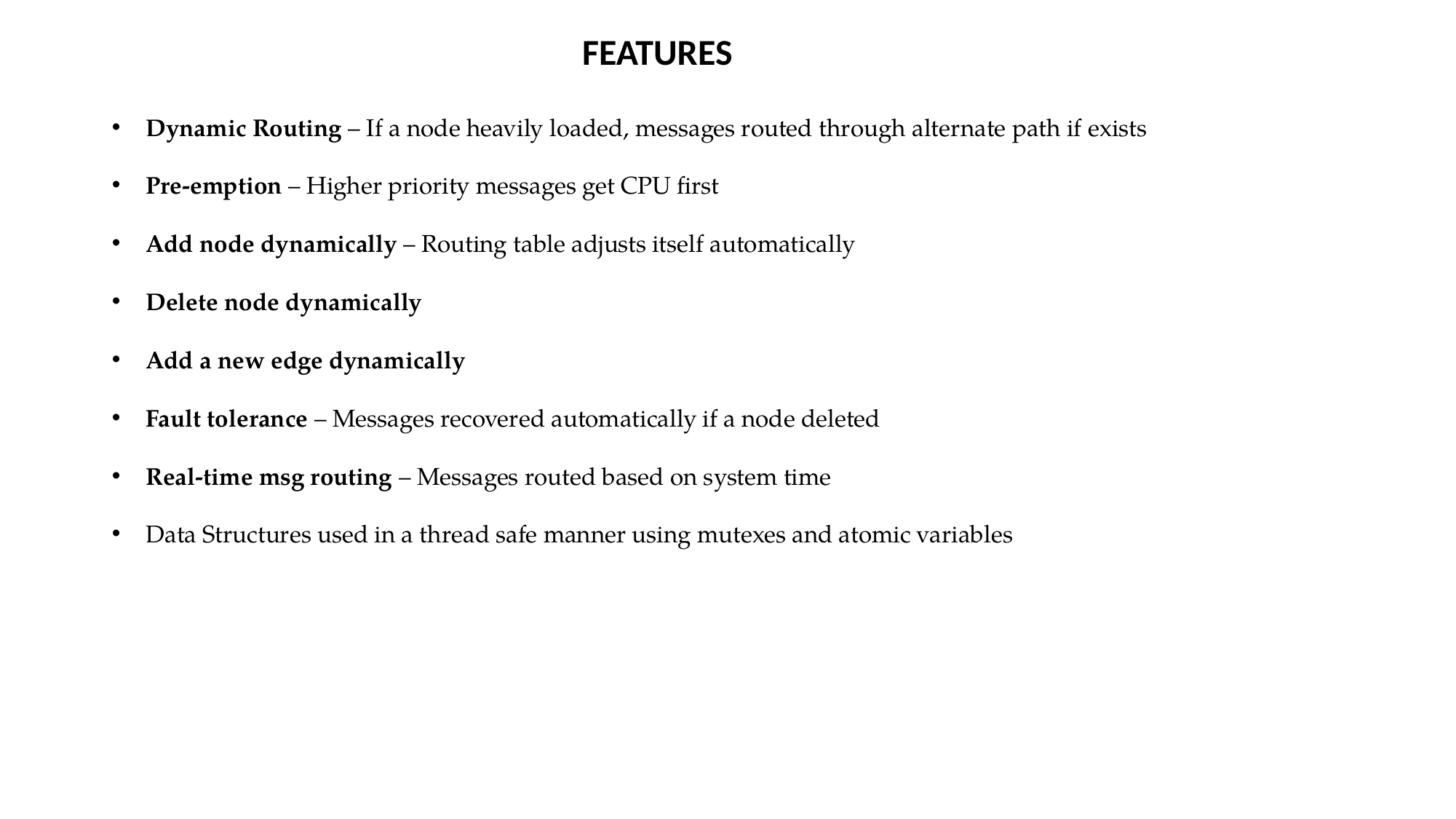

FEATURES
Dynamic Routing – If a node heavily loaded, messages routed through alternate path if exists
Pre-emption – Higher priority messages get CPU first

Add node dynamically – Routing table adjusts itself automatically
Delete node dynamically

Add a new edge dynamically
Fault tolerance – Messages recovered automatically if a node deleted

Real-time msg routing – Messages routed based on system time

Data Structures used in a thread safe manner using mutexes and atomic variables